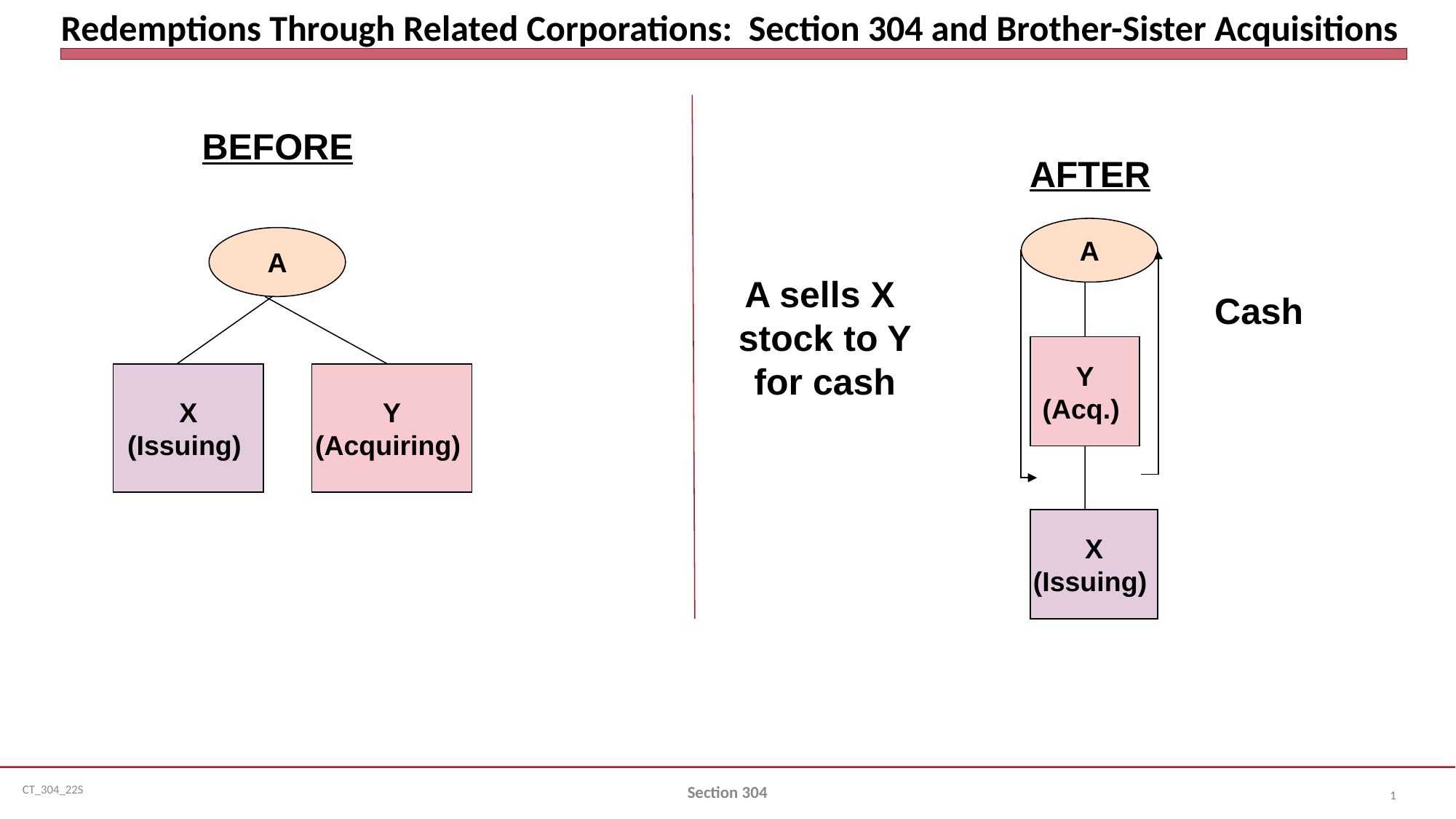

# Redemptions Through Related Corporations:  Section 304 and Brother-Sister Acquisitions
BEFORE
AFTER
A
A
A sells X
stock to Y for cash

Cash

Y
(Acq.)
X
(Issuing)
Y
(Acquiring)

X
(Issuing)
Section 304
1